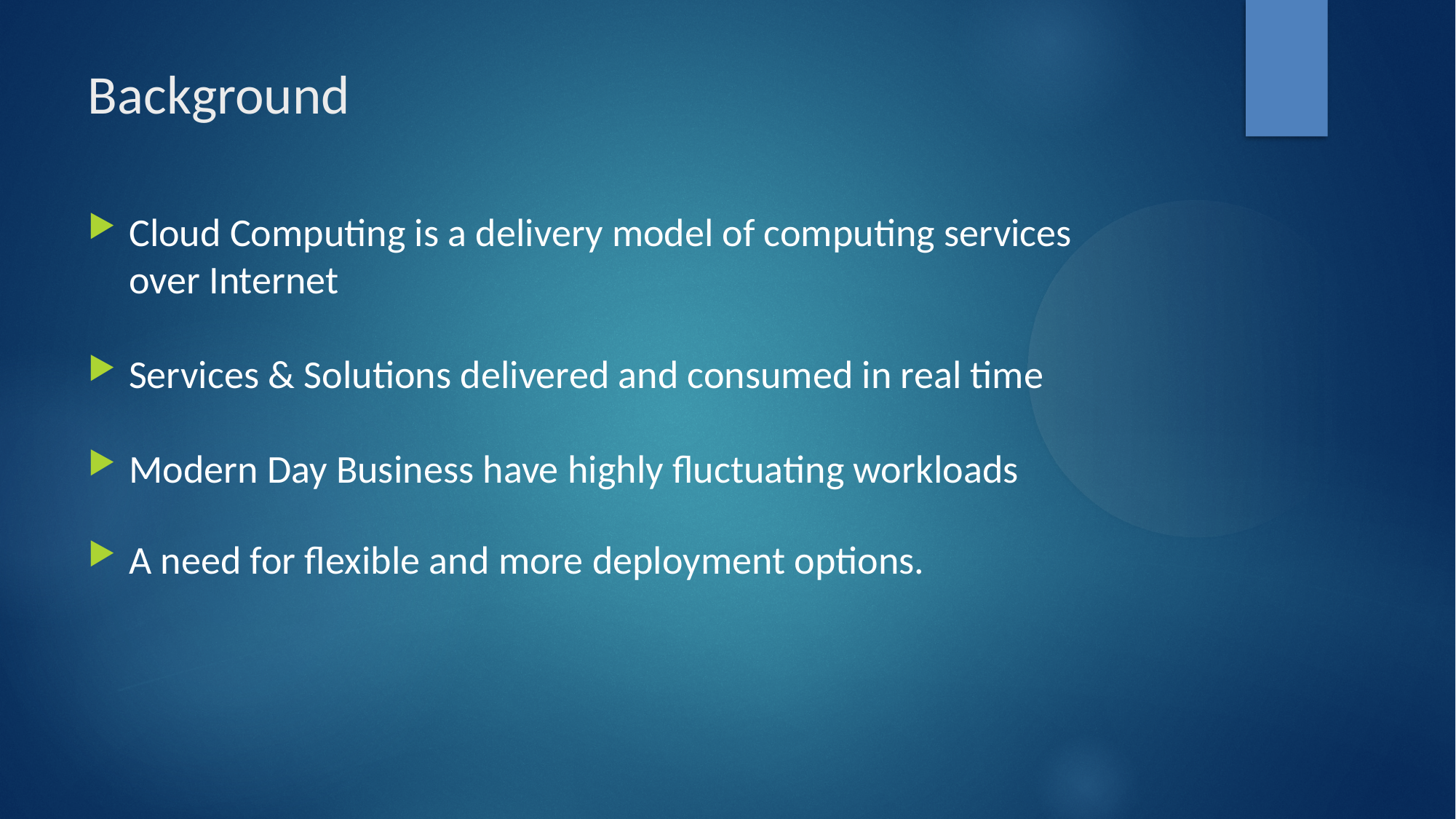

Background
Cloud Computing is a delivery model of computing services over Internet

Services & Solutions delivered and consumed in real time

Modern Day Business have highly fluctuating workloads

A need for flexible and more deployment options.